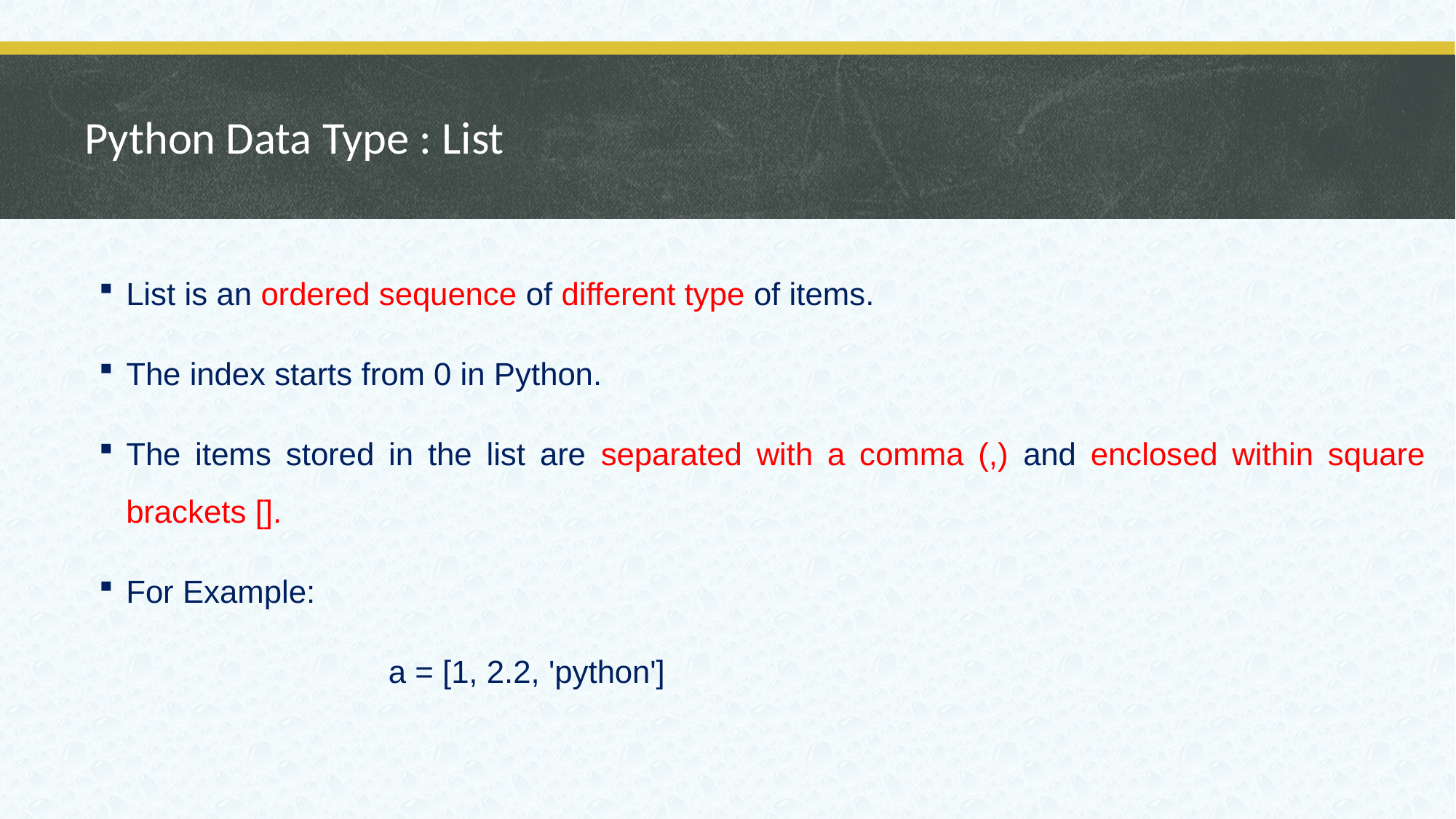

# Python Data Type : List
List is an ordered sequence of different type of items.
The index starts from 0 in Python.
The items stored in the list are separated with a comma (,) and enclosed within square brackets [].
For Example:
		        a = [1, 2.2, 'python']